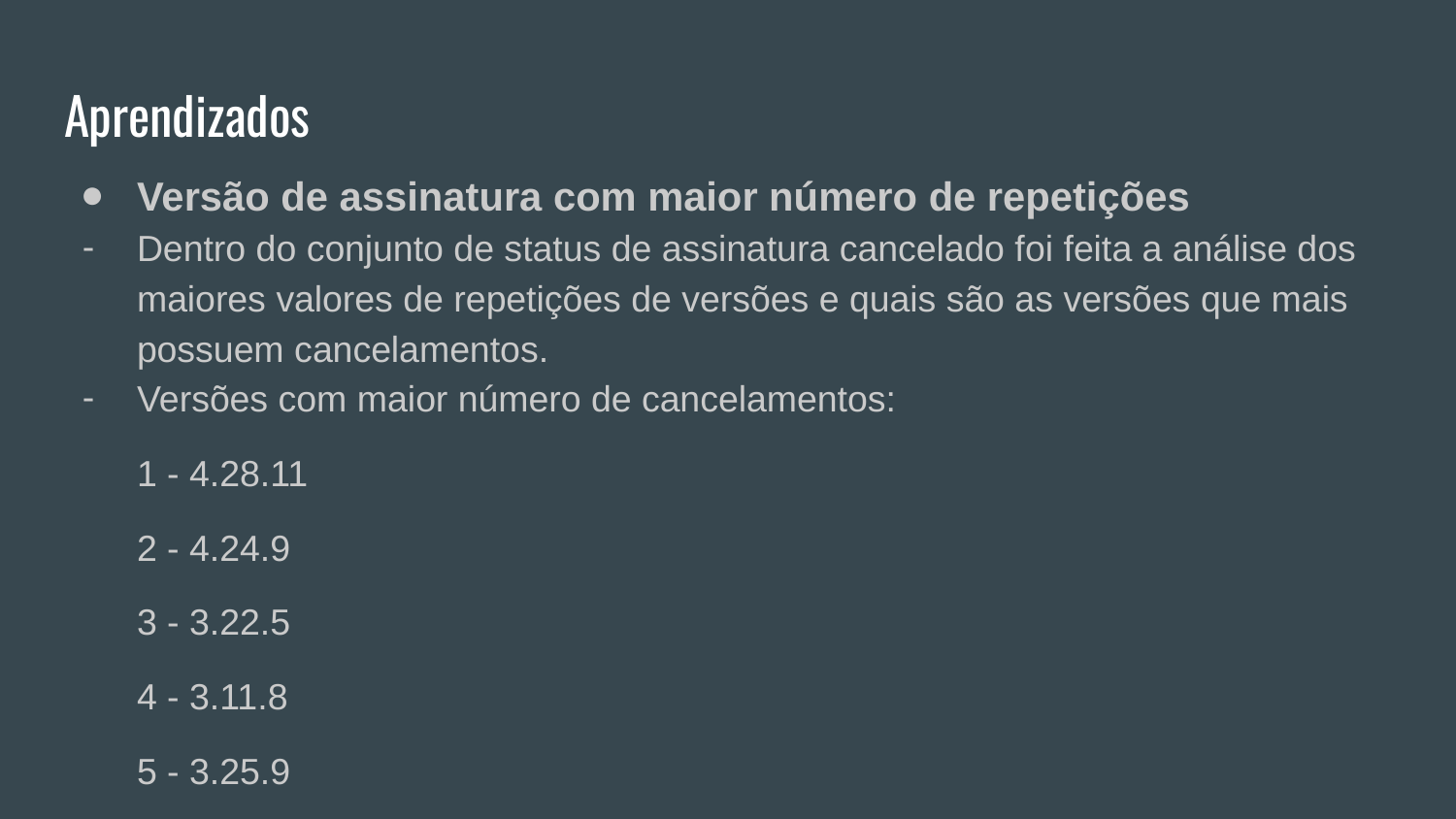

# Aprendizados
Versão de assinatura com maior número de repetições
Dentro do conjunto de status de assinatura cancelado foi feita a análise dos maiores valores de repetições de versões e quais são as versões que mais possuem cancelamentos.
Versões com maior número de cancelamentos:
1 - 4.28.11
2 - 4.24.9
3 - 3.22.5
4 - 3.11.8
5 - 3.25.9